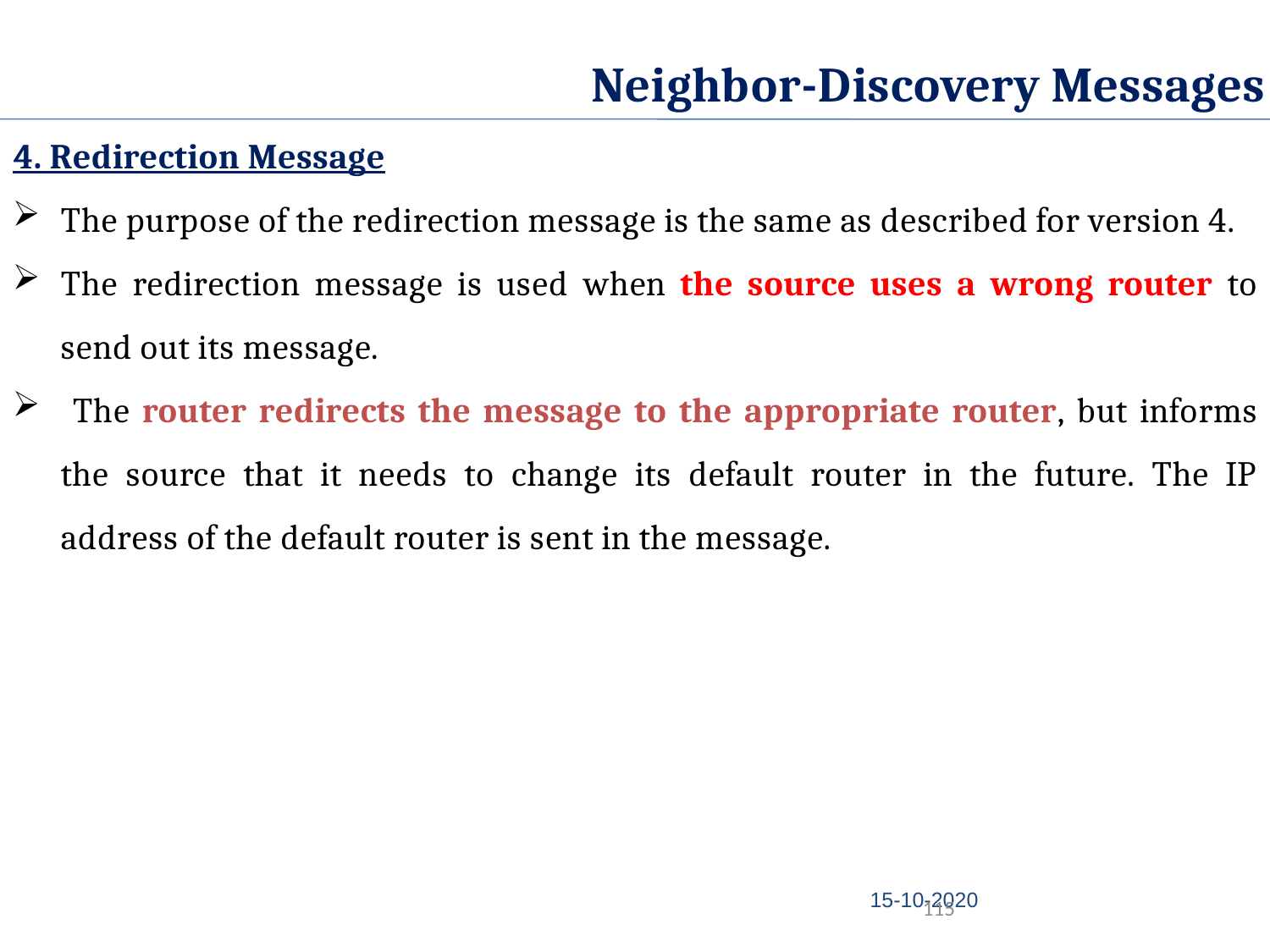

Neighbor-Discovery Messages
4. Redirection Message
The purpose of the redirection message is the same as described for version 4.
The redirection message is used when the source uses a wrong router to send out its message.
 The router redirects the message to the appropriate router, but informs the source that it needs to change its default router in the future. The IP address of the default router is sent in the message.
15-10-2020
115